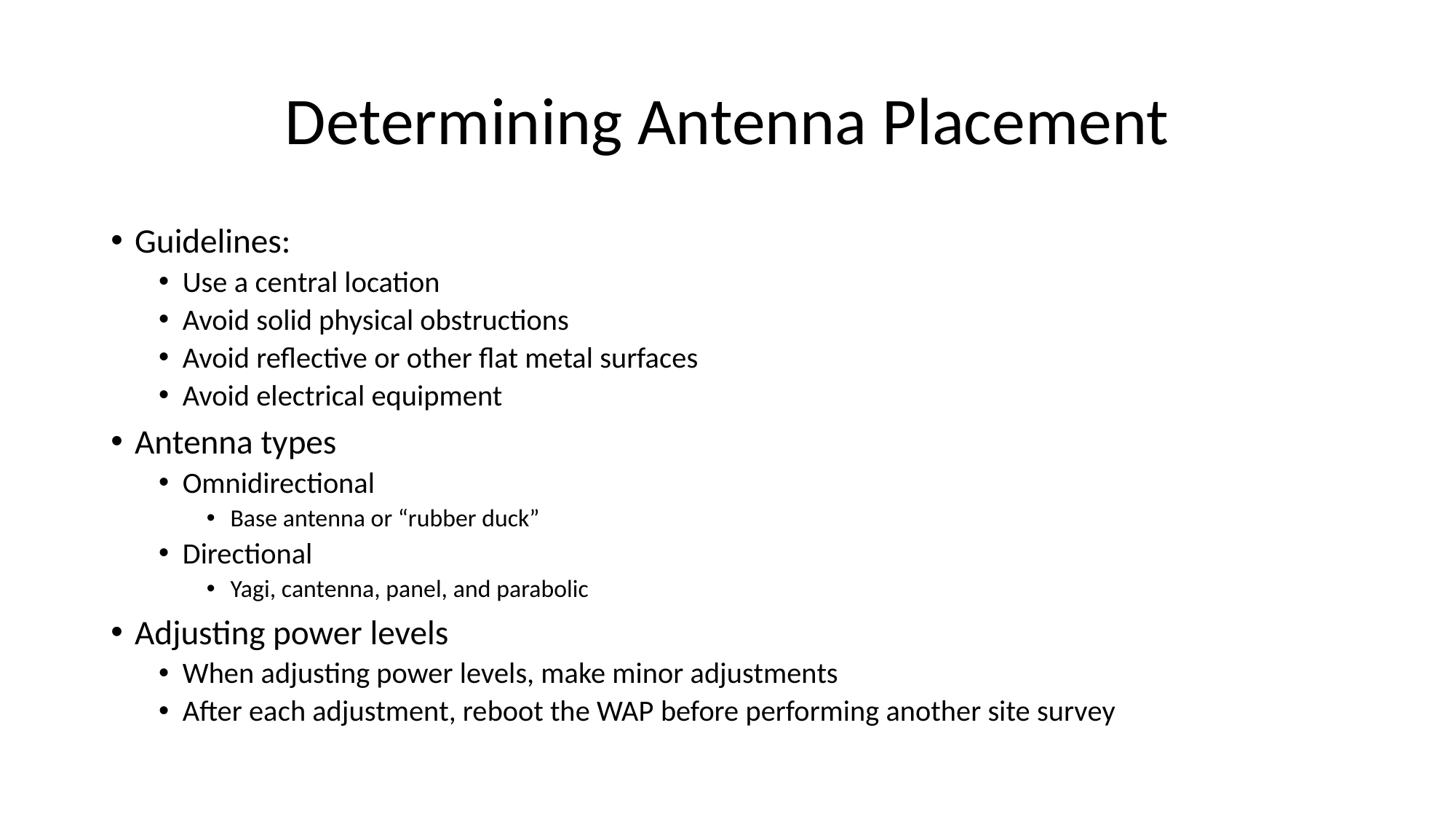

# Determining Antenna Placement
Guidelines:
Use a central location
Avoid solid physical obstructions
Avoid reflective or other flat metal surfaces
Avoid electrical equipment
Antenna types
Omnidirectional
Base antenna or “rubber duck”
Directional
Yagi, cantenna, panel, and parabolic
Adjusting power levels
When adjusting power levels, make minor adjustments
After each adjustment, reboot the WAP before performing another site survey